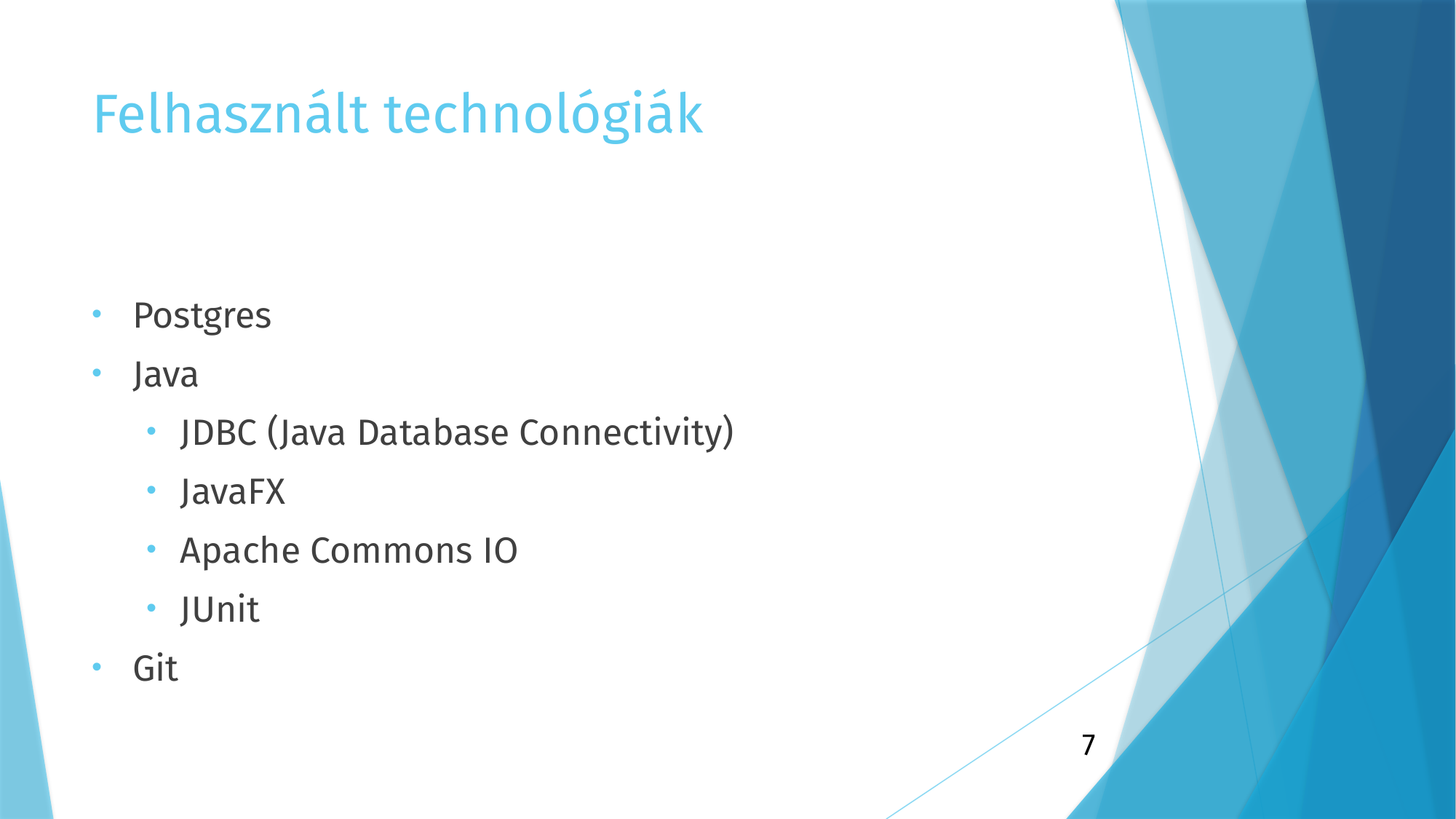

# Felhasznált technológiák
Postgres
Java
JDBC (Java Database Connectivity)
JavaFX
Apache Commons IO
JUnit
Git
7